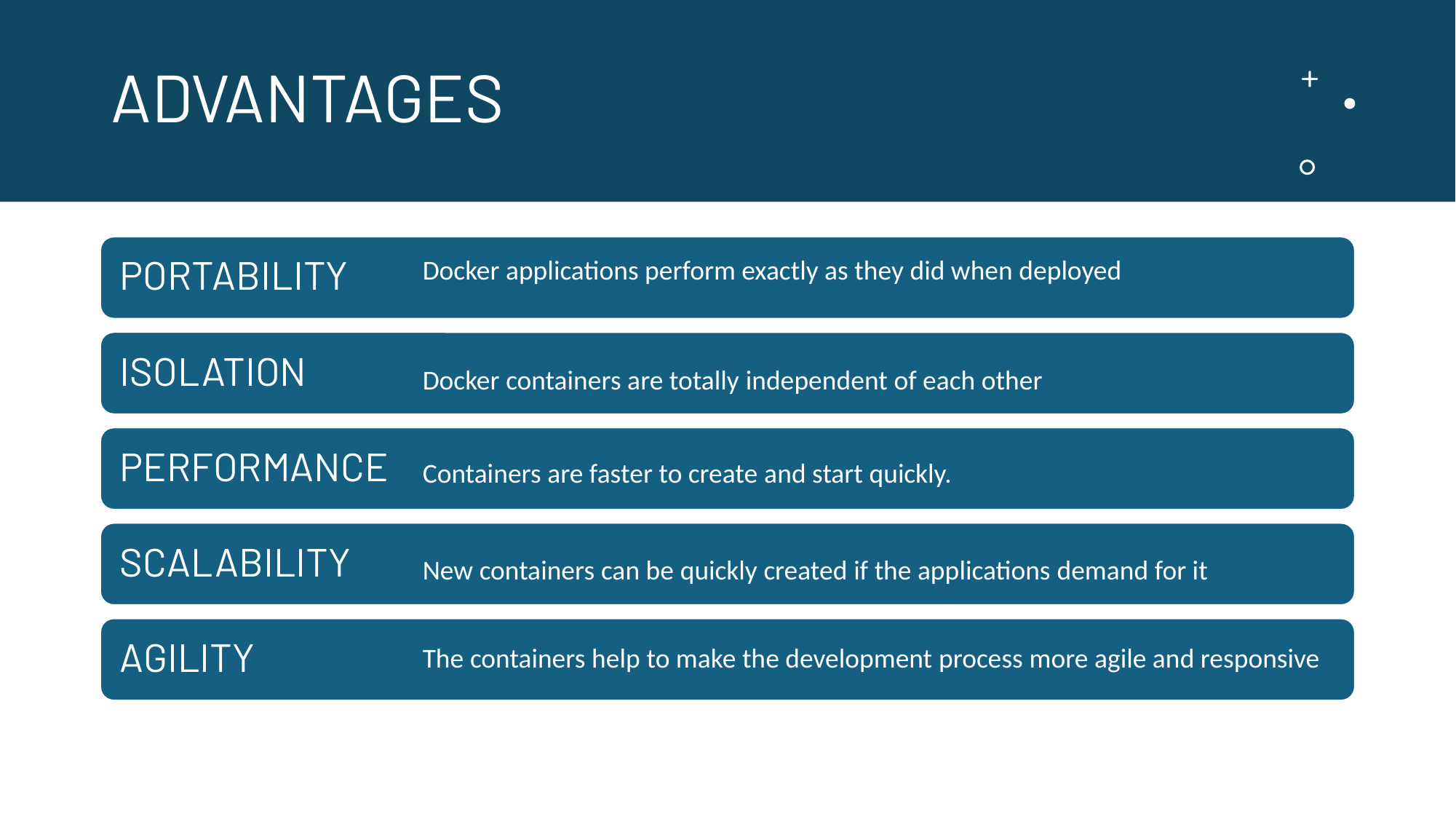

ADVANTAGES

Portability
Isolation
Performance
Scalability
Agility
Docker applications perform exactly as they did when deployed

Docker containers are totally independent of each other

Containers are faster to create and start quickly.
New containers can be quickly created if the applications demand for it
The containers help to make the development process more agile and responsive